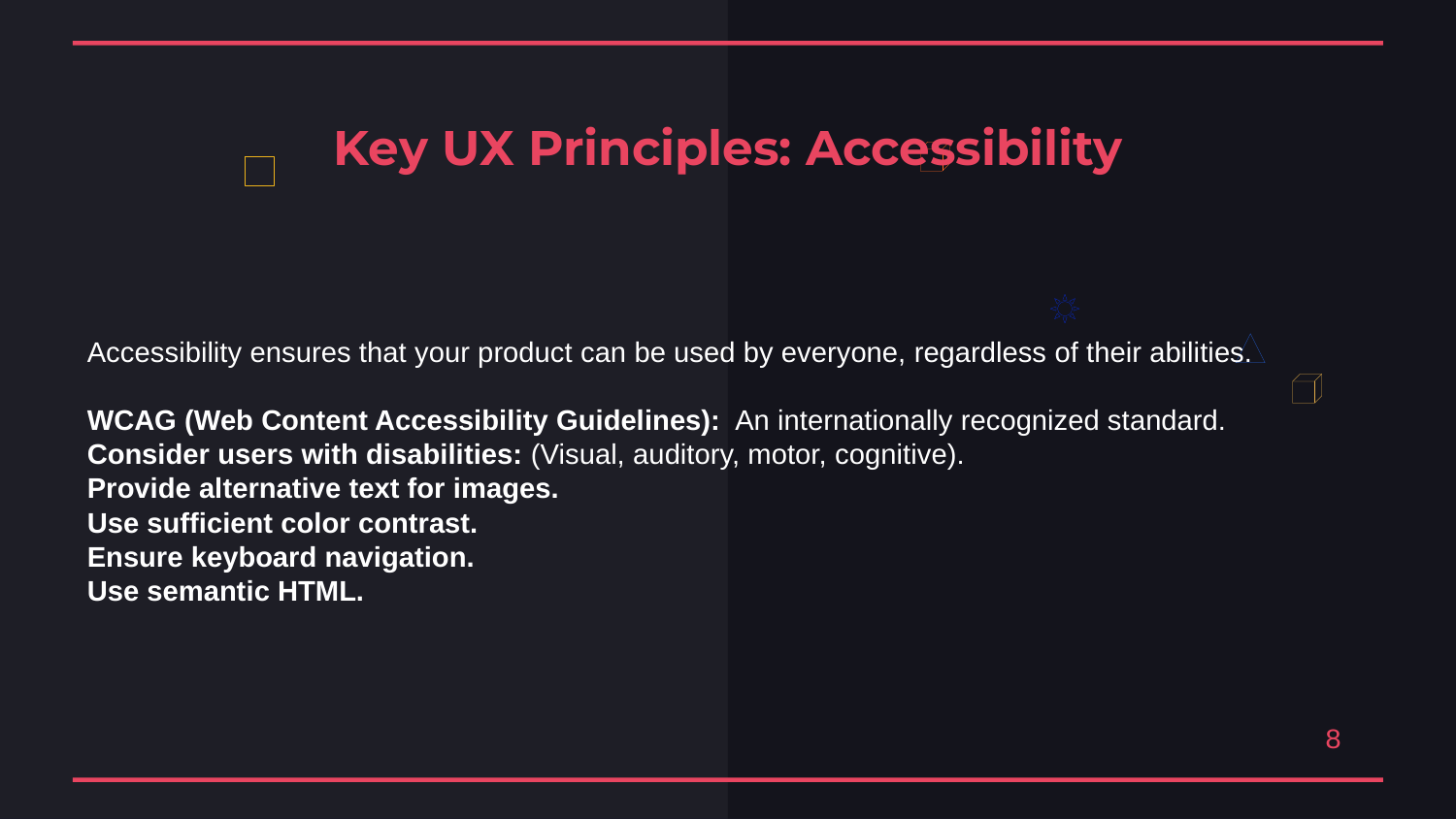

Key UX Principles: Accessibility

Accessibility ensures that your product can be used by everyone, regardless of their abilities.

WCAG (Web Content Accessibility Guidelines):  An internationally recognized standard.
Consider users with disabilities: (Visual, auditory, motor, cognitive).
Provide alternative text for images.
Use sufficient color contrast.
Ensure keyboard navigation.
Use semantic HTML.

8